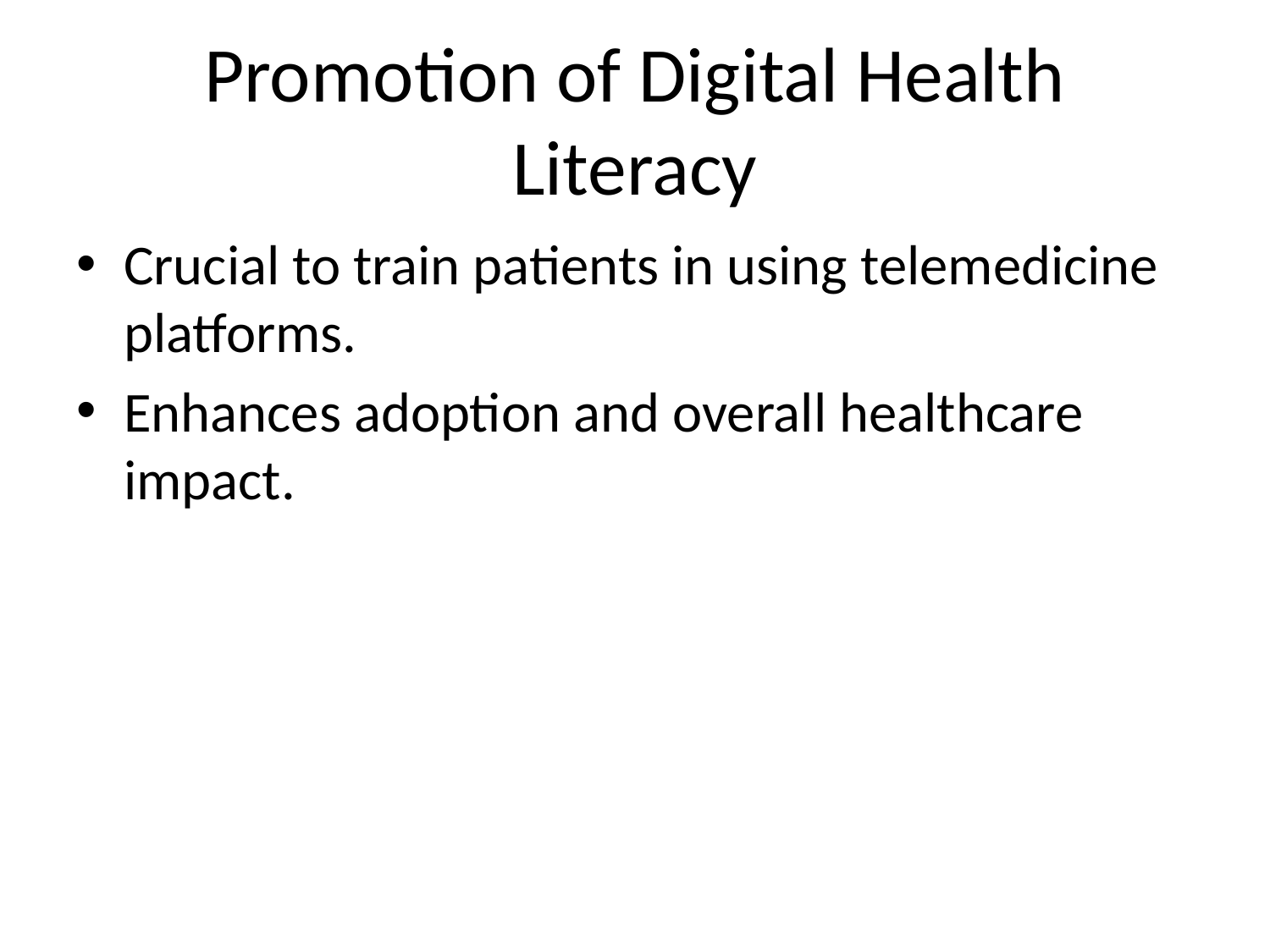

# Promotion of Digital Health Literacy
Crucial to train patients in using telemedicine platforms.
Enhances adoption and overall healthcare impact.